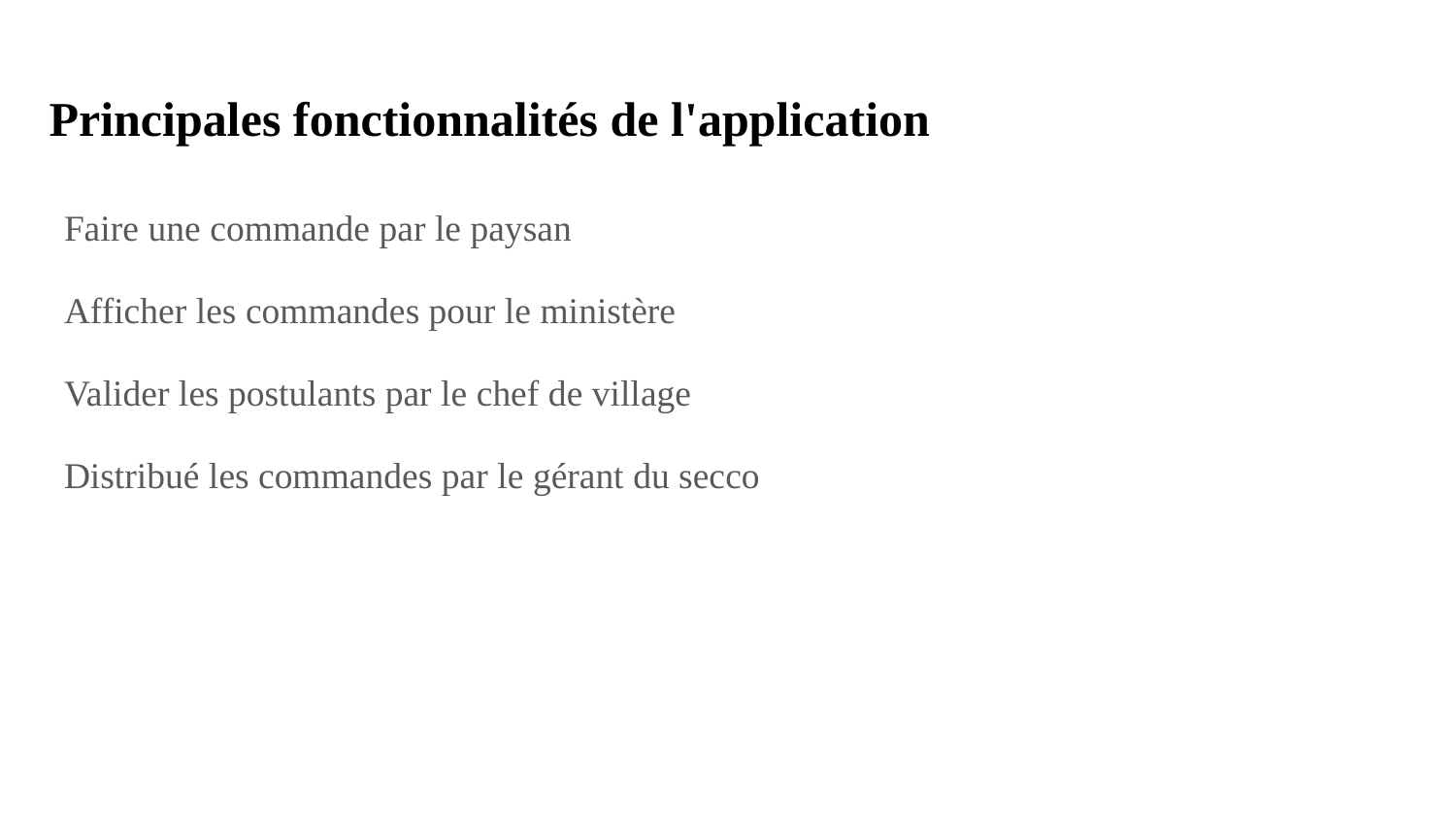

# Principales fonctionnalités de l'application
Faire une commande par le paysan
Afficher les commandes pour le ministère
Valider les postulants par le chef de village
Distribué les commandes par le gérant du secco